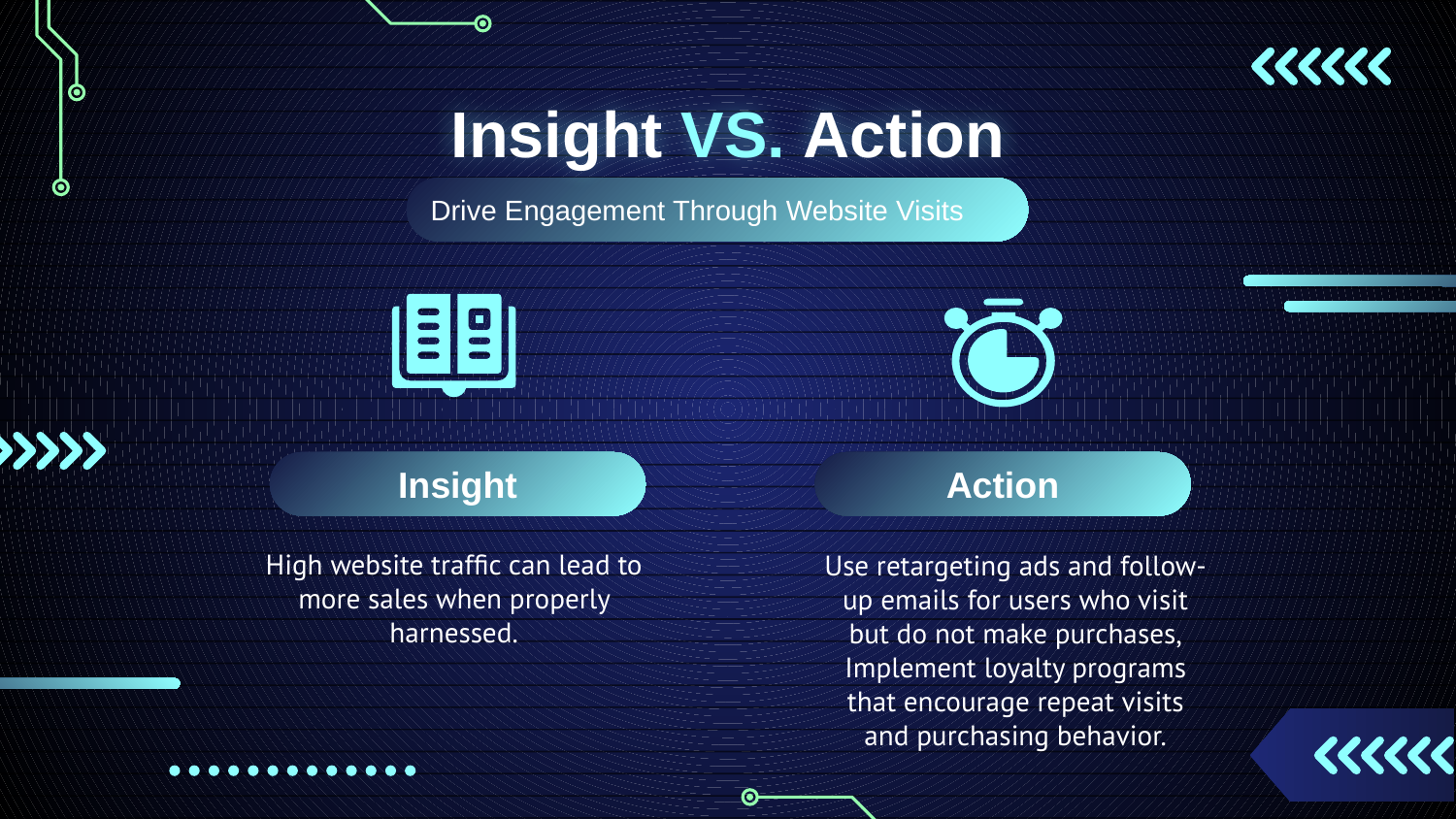

# Insight VS. Action
Drive Engagement Through Website Visits

Insight
Action
High website traffic can lead to more sales when properly harnessed.
Use retargeting ads and follow-up emails for users who visit but do not make purchases,
Implement loyalty programs that encourage repeat visits and purchasing behavior.